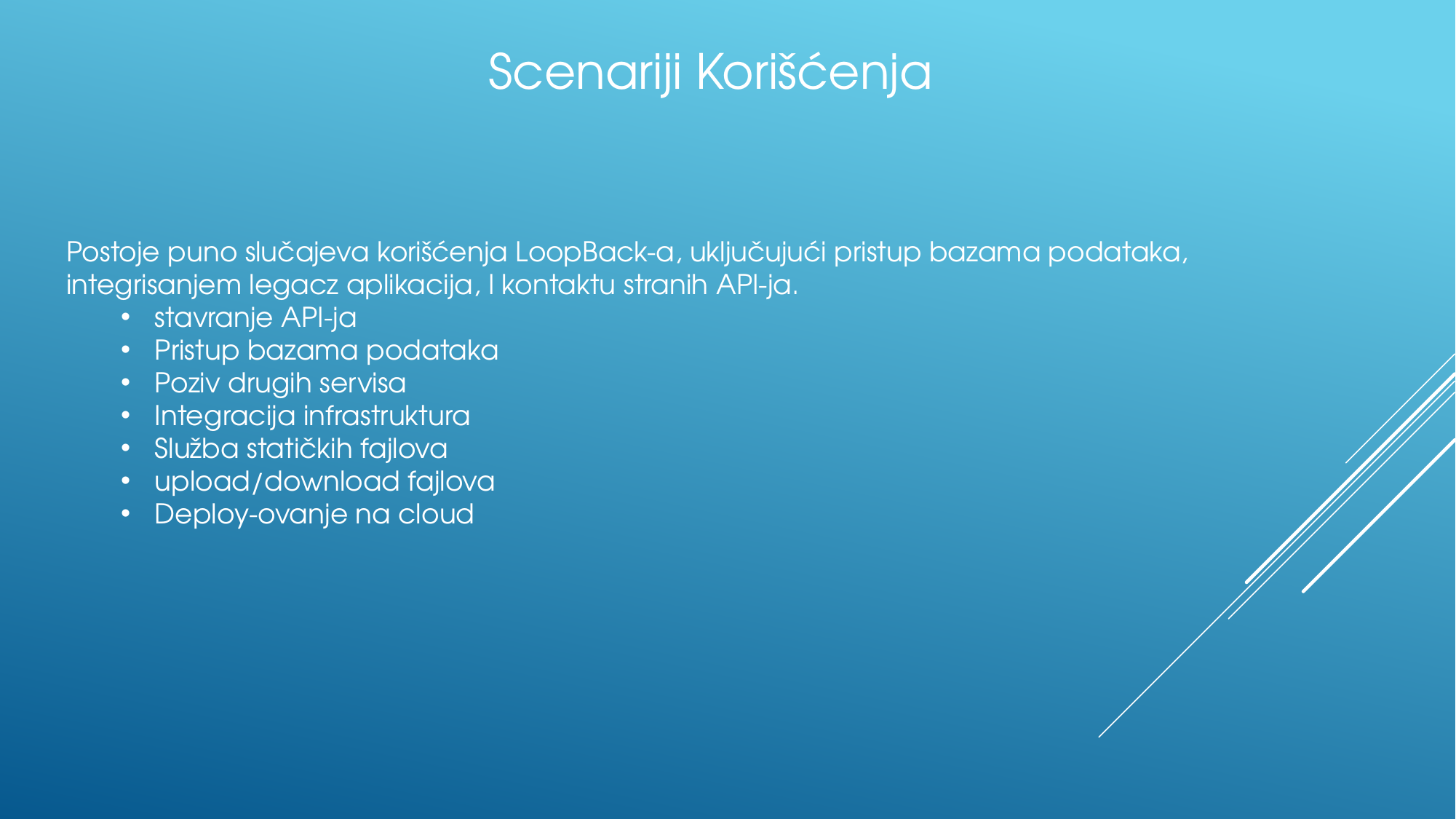

Scenariji Korišćenja
Postoje puno slučajeva korišćenja LoopBack-a, uključujući pristup bazama podataka, integrisanjem legacz aplikacija, I kontaktu stranih API-ja.
stavranje API-ja
Pristup bazama podataka
Poziv drugih servisa
Integracija infrastruktura
Služba statičkih fajlova
upload/download fajlova
Deploy-ovanje na cloud